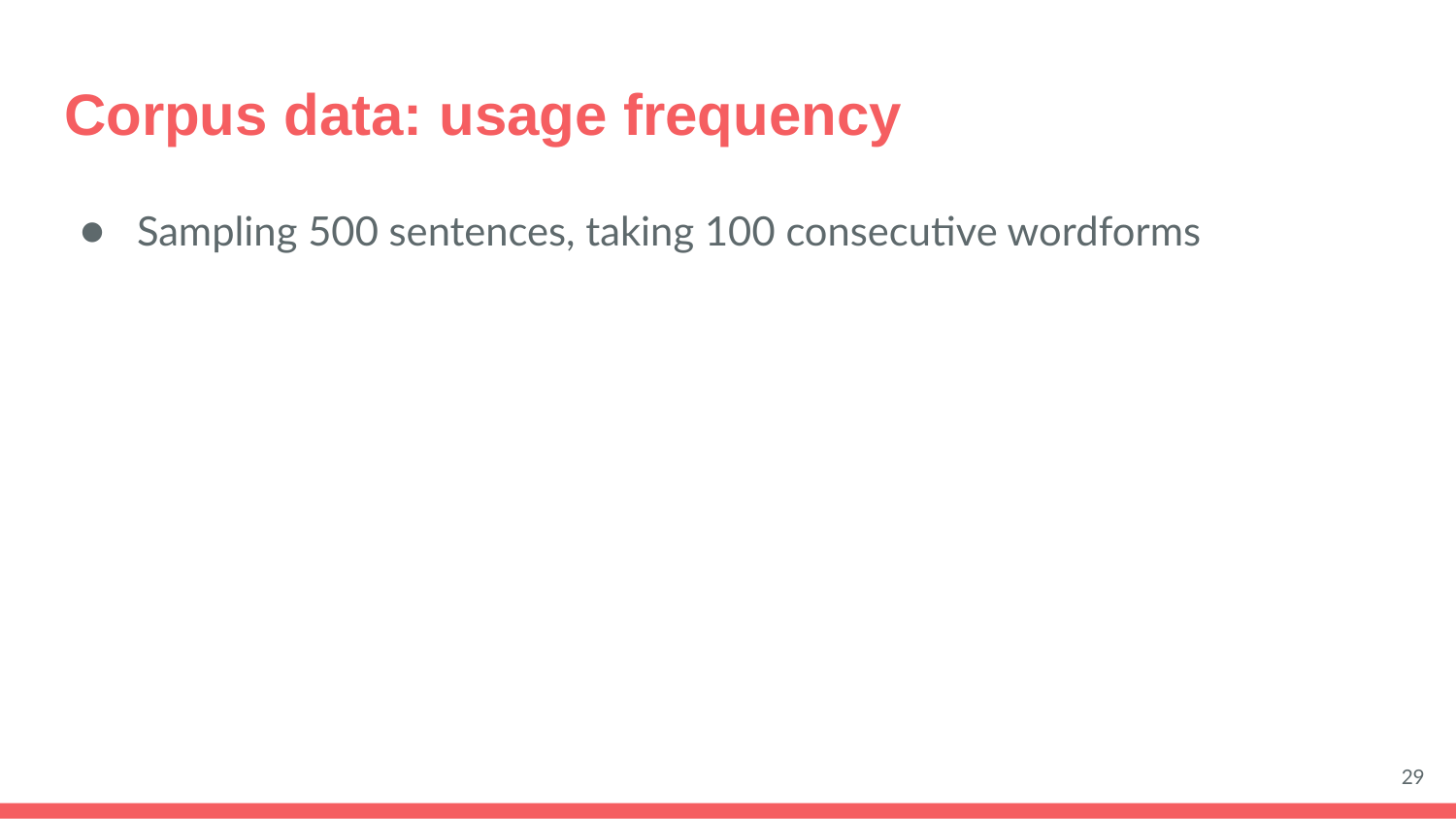

# Corpus data: usage frequency
Sampling 500 sentences, taking 100 consecutive wordforms

29